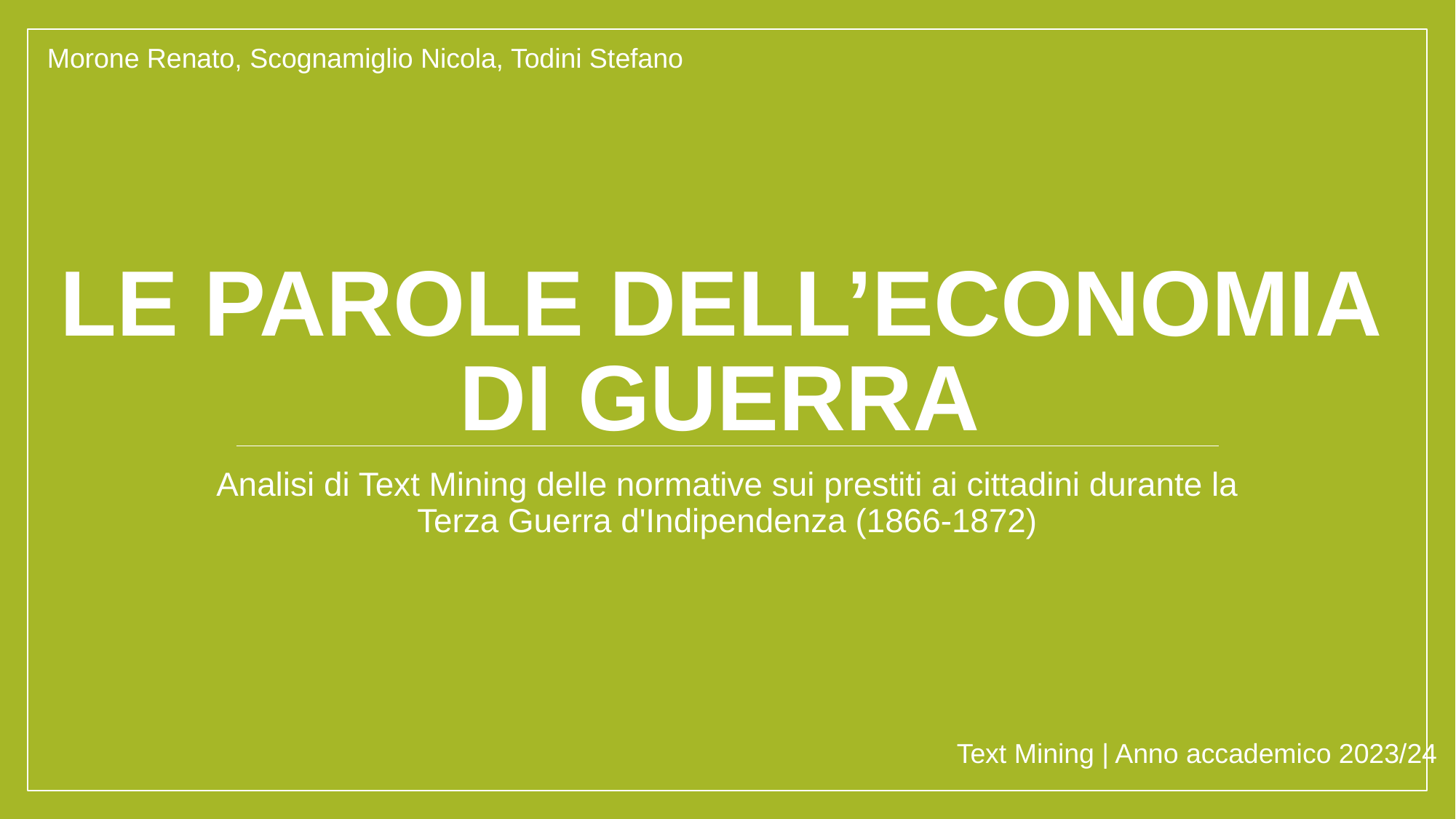

Morone Renato, Scognamiglio Nicola, Todini Stefano
# Le parole dell’Economia di guerra
Analisi di Text Mining delle normative sui prestiti ai cittadini durante la Terza Guerra d'Indipendenza (1866-1872)
Text Mining | Anno accademico 2023/24